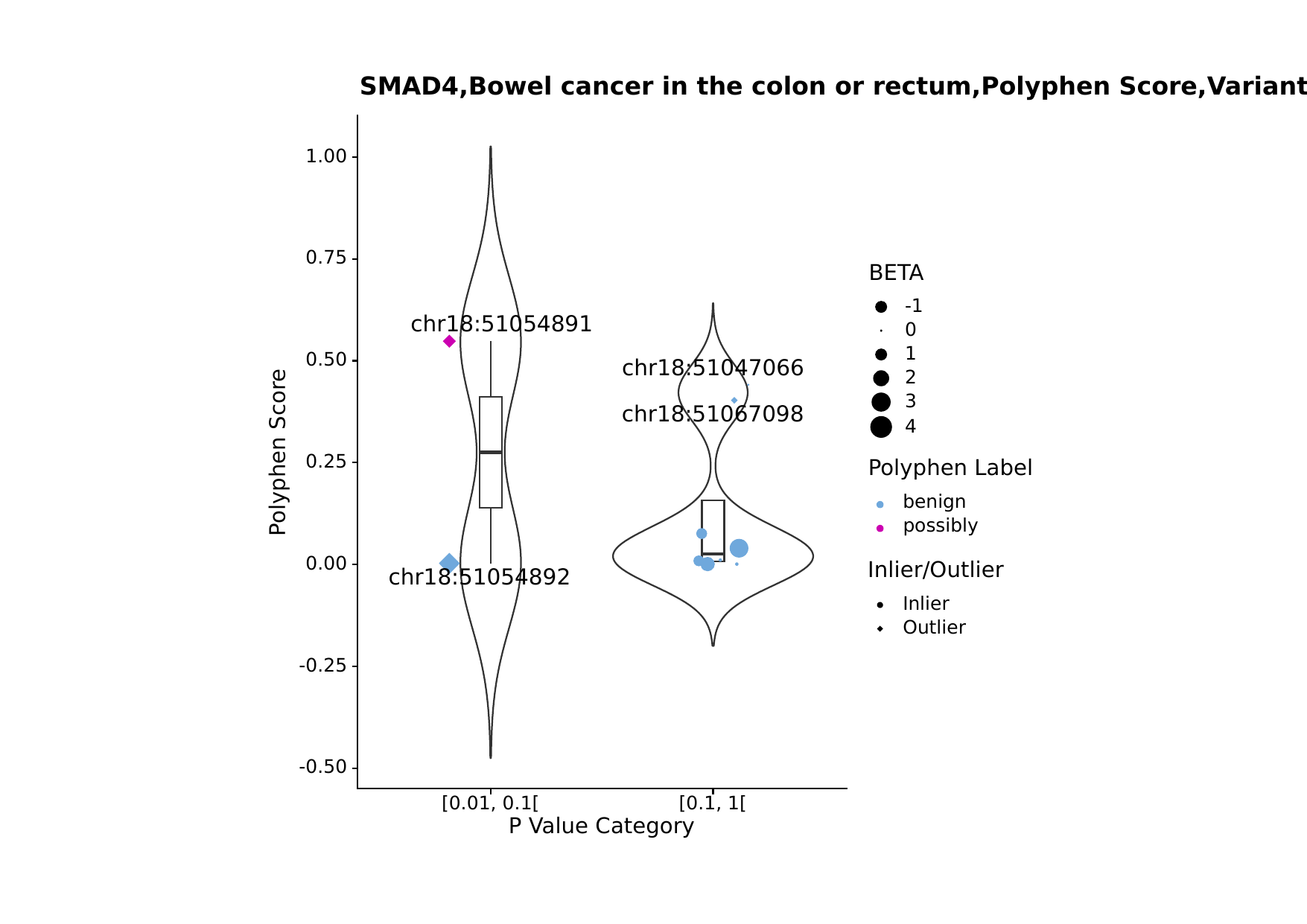

SMAD4,Bowel cancer in the colon or rectum,Polyphen Score,Variants by P Value Category

1.00

0.75

BETA
-1

chr18:51054891
0

1

0.50
chr18:51047066

2

3

chr18:51067098

4
Polyphen Score

0.25
Polyphen Label

benign

possibly

0.00

Inlier/Outlier

chr18:51054892
Inlier

Outlier

-0.25

-0.50

[0.01, 0.1[
[0.1, 1[
P Value Category